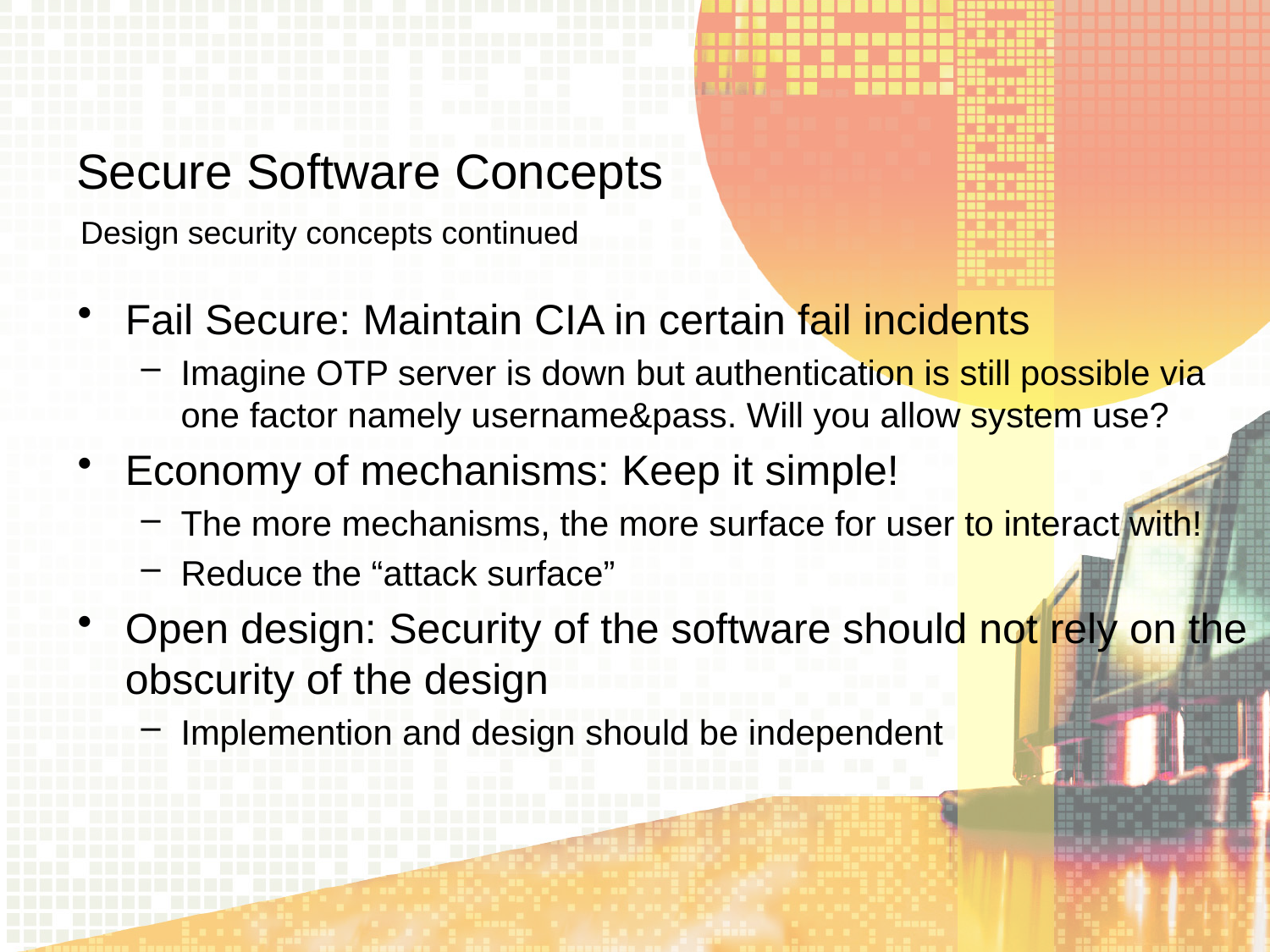

# Secure Software Concepts
Design security concepts continued
Fail Secure: Maintain CIA in certain fail incidents
Imagine OTP server is down but authentication is still possible via one factor namely username&pass. Will you allow system use?
Economy of mechanisms: Keep it simple!
The more mechanisms, the more surface for user to interact with!
Reduce the “attack surface”
Open design: Security of the software should not rely on the obscurity of the design
Implemention and design should be independent